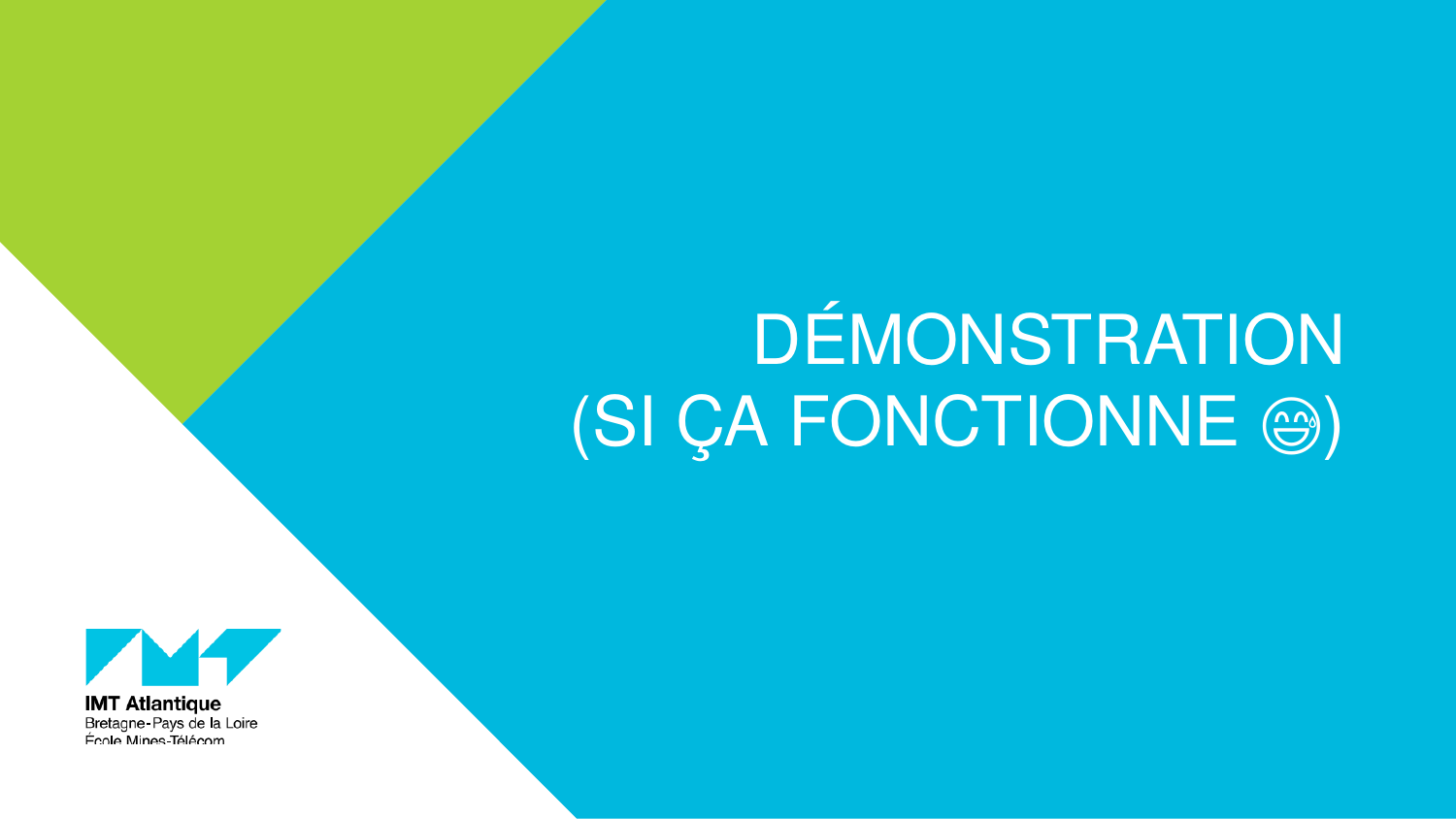

Démonstration
(Si ça fonctionne 😅)
19/11/2020
11
Keep Control of your Data - Revue de projet n°1